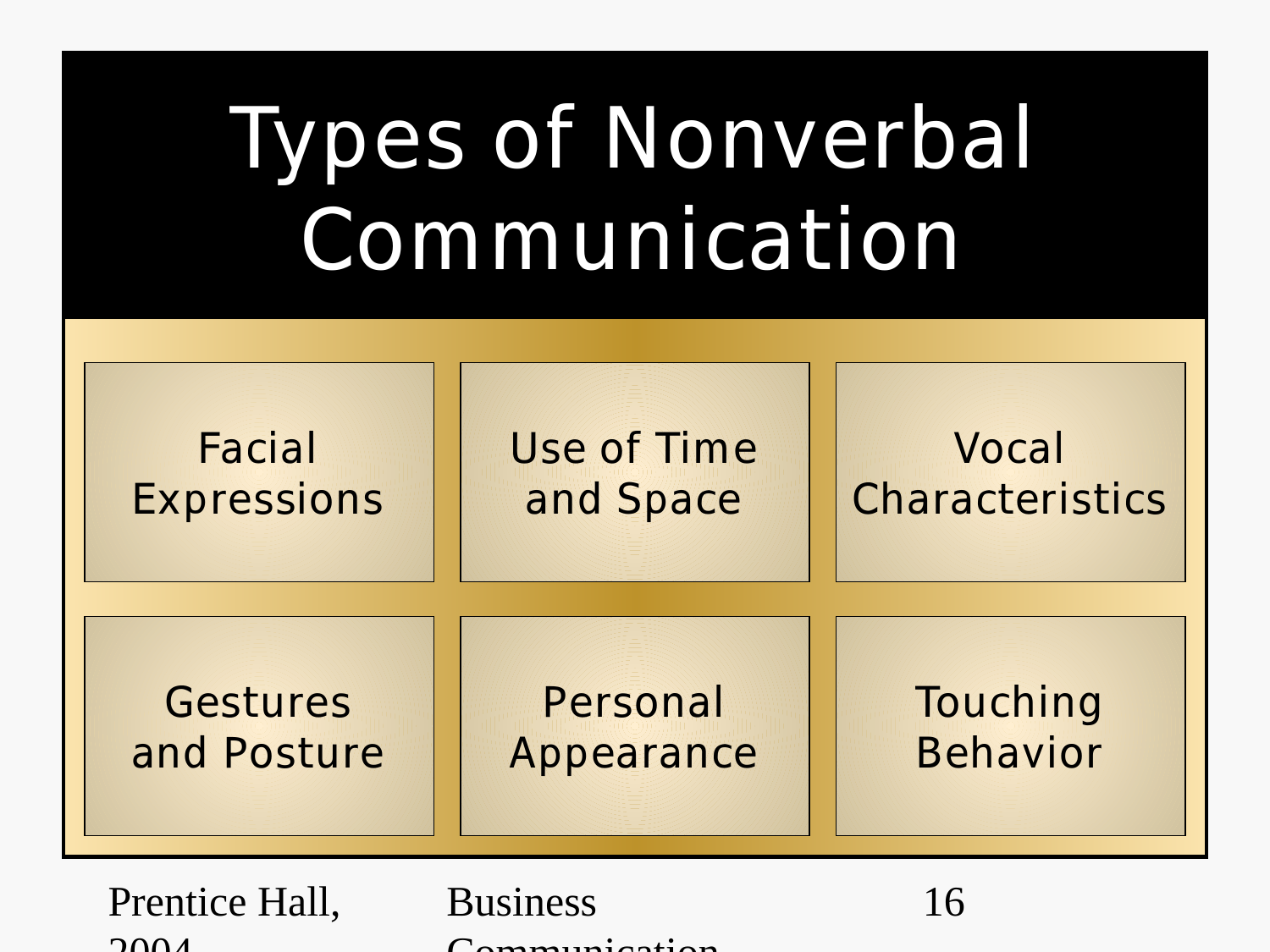

# Types of Nonverbal Communication

Facial
Expressions
Use of Time
and Space
Vocal
Characteristics
Gestures
and Posture
Personal
Appearance
Touching
Behavior
Prentice Hall, 2004
Business Communication Essentials
16